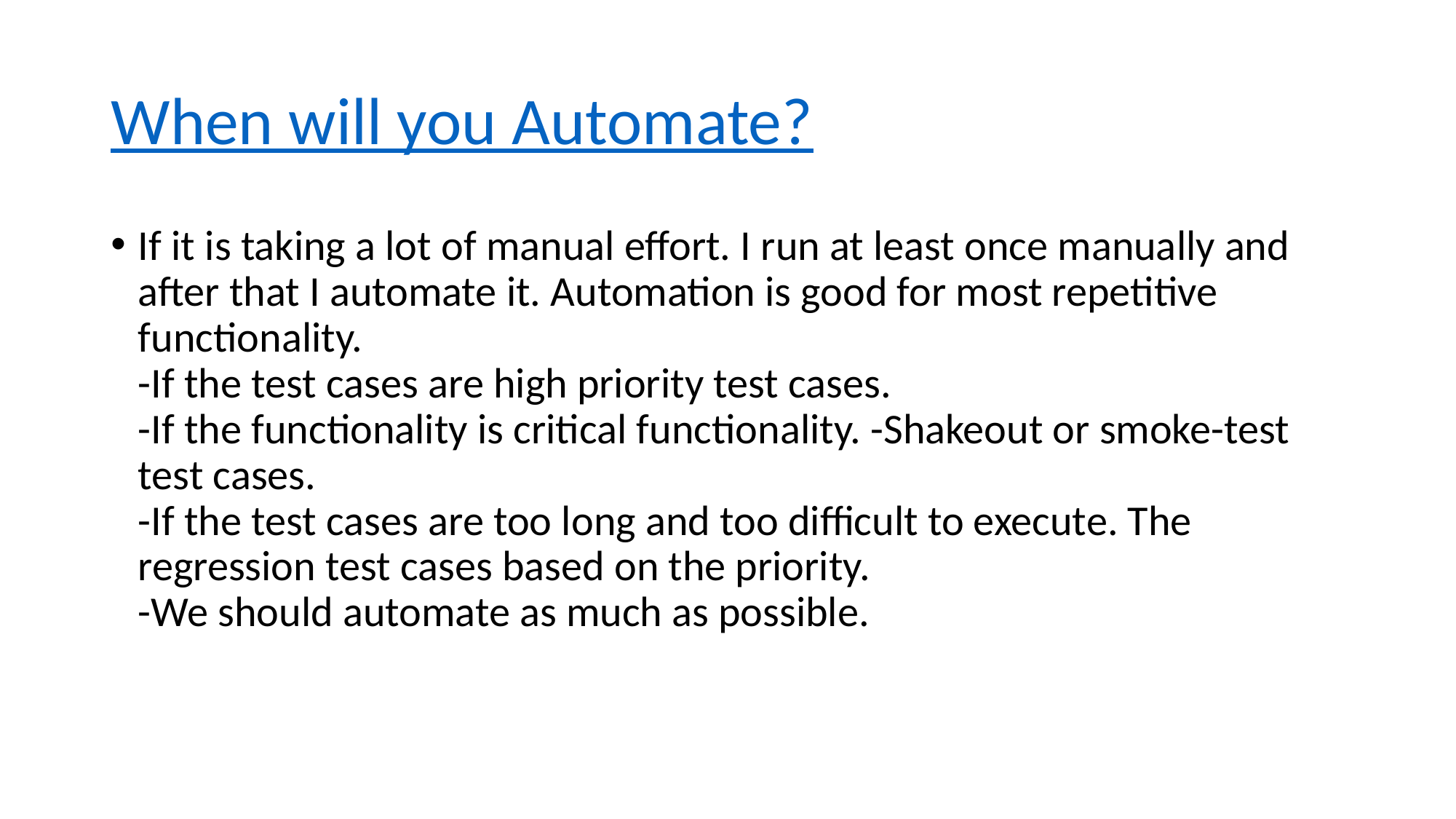

# When will you Automate?
If it is taking a lot of manual effort. I run at least once manually and after that I automate it. Automation is good for most repetitive functionality.
-If the test cases are high priority test cases.
-If the functionality is critical functionality. -Shakeout or smoke-test test cases.
-If the test cases are too long and too difficult to execute. The regression test cases based on the priority.
-We should automate as much as possible.